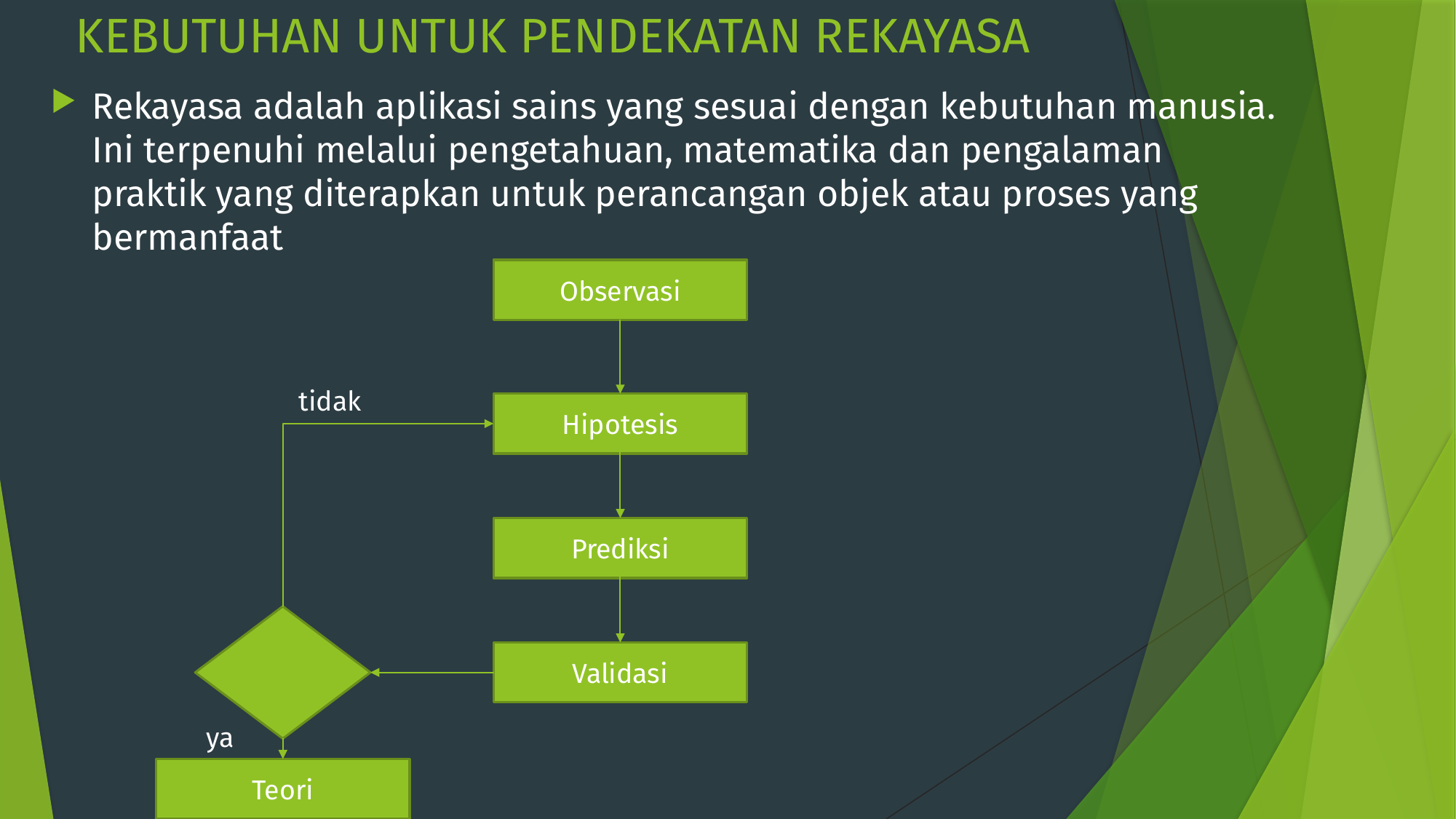

# KEBUTUHAN UNTUK PENDEKATAN REKAYASA
Rekayasa adalah aplikasi sains yang sesuai dengan kebutuhan manusia. Ini terpenuhi melalui pengetahuan, matematika dan pengalaman praktik yang diterapkan untuk perancangan objek atau proses yang bermanfaat
Observasi
tidak
Hipotesis
Prediksi

Validasi
ya
Teori